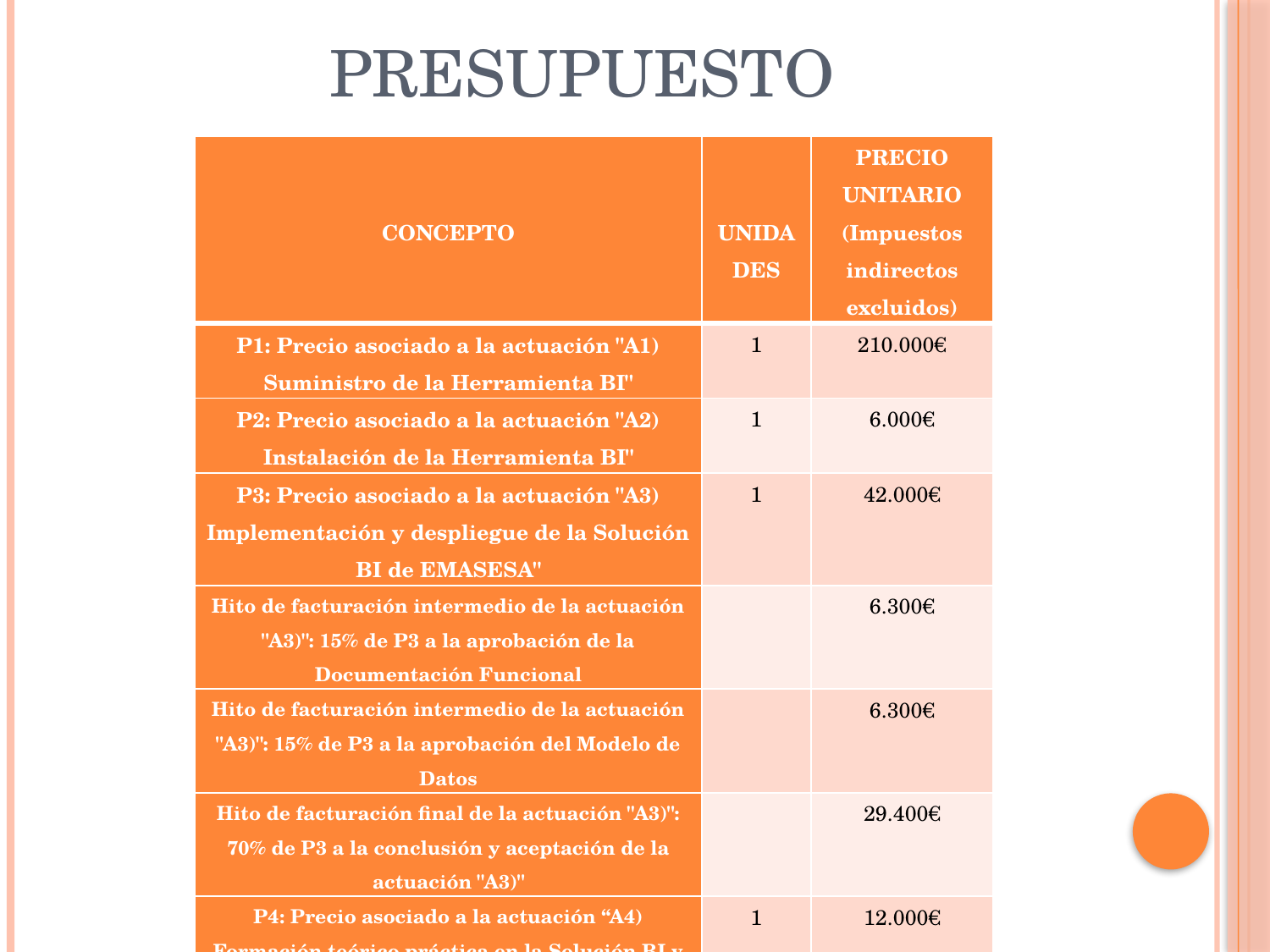

# Presupuesto
| CONCEPTO | UNIDADES | PRECIO UNITARIO (Impuestos indirectos excluidos) |
| --- | --- | --- |
| P1: Precio asociado a la actuación "A1) Suministro de la Herramienta BI" | 1 | 210.000€ |
| P2: Precio asociado a la actuación "A2) Instalación de la Herramienta BI" | 1 | 6.000€ |
| P3: Precio asociado a la actuación "A3) Implementación y despliegue de la Solución BI de EMASESA" | 1 | 42.000€ |
| Hito de facturación intermedio de la actuación "A3)": 15% de P3 a la aprobación de la Documentación Funcional |  | 6.300€ |
| Hito de facturación intermedio de la actuación "A3)": 15% de P3 a la aprobación del Modelo de Datos |  | 6.300€ |
| Hito de facturación final de la actuación "A3)": 70% de P3 a la conclusión y aceptación de la actuación "A3)" |  | 29.400€ |
| P4: Precio asociado a la actuación “A4) Formación teórico práctica en la Solución BI y Herramienta BI” | 1 | 12.000€ |
| BASE IMPONIBLE TOTAL DE LA OFERTA = Pt (Precio Total Oferta Impuestos indirectos excluidos) |  | 153.300€ |
| PRECIO TOTAL DE LA OFERTA |  | 270.000€ |